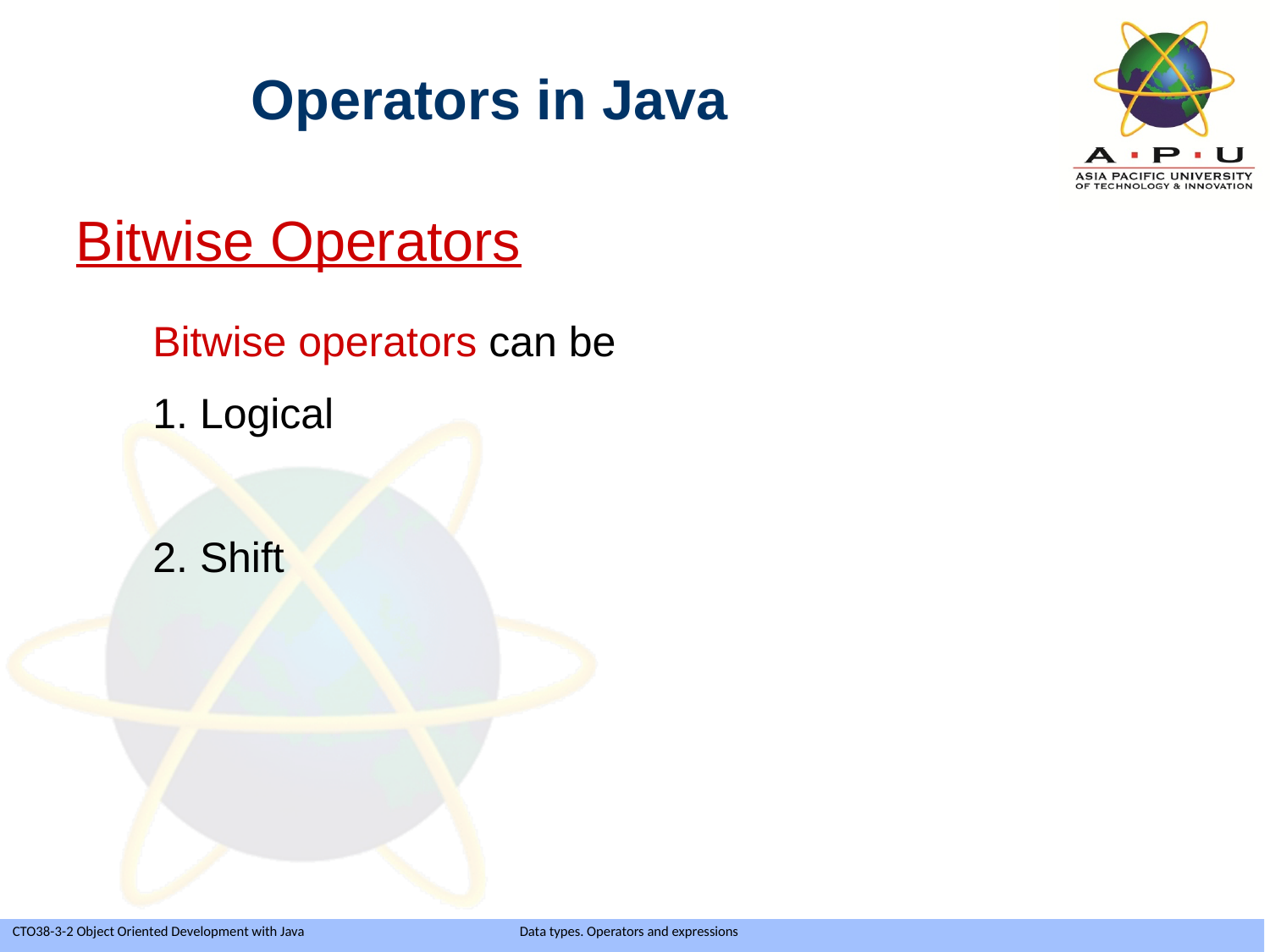

Operators in Java
Bitwise Operators

Bitwise operators can be
1. Logical

2. Shift

Slide 22 of 35